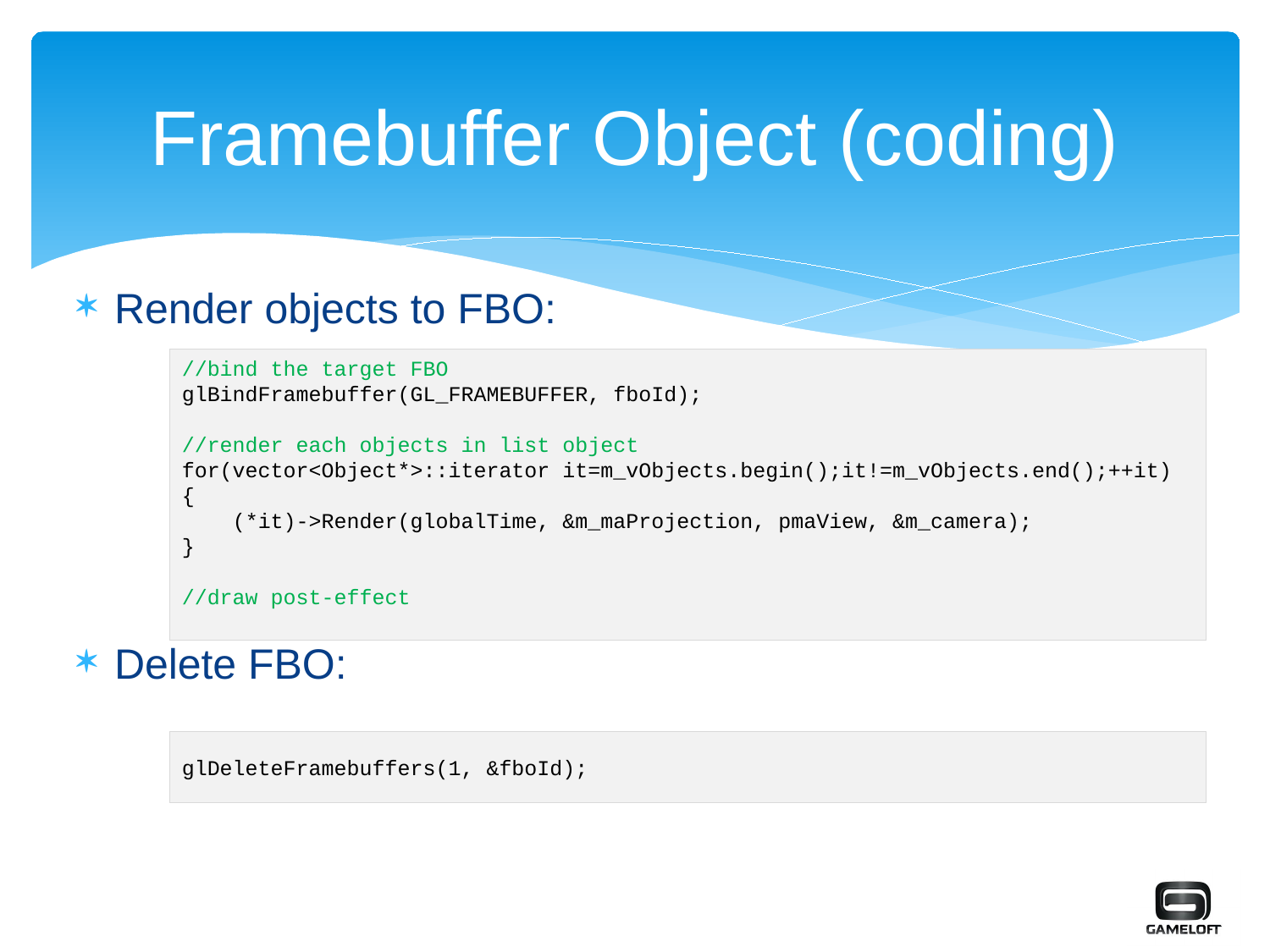

# Framebuffer Object (coding)
Render objects to FBO:

Delete FBO:
//bind the target FBO
glBindFramebuffer(GL_FRAMEBUFFER, fboId);

//render each objects in list object
for(vector<Object*>::iterator it=m_vObjects.begin();it!=m_vObjects.end();++it)
{
    (*it)->Render(globalTime, &m_maProjection, pmaView, &m_camera);
}

//draw post-effect

glDeleteFramebuffers(1, &fboId);